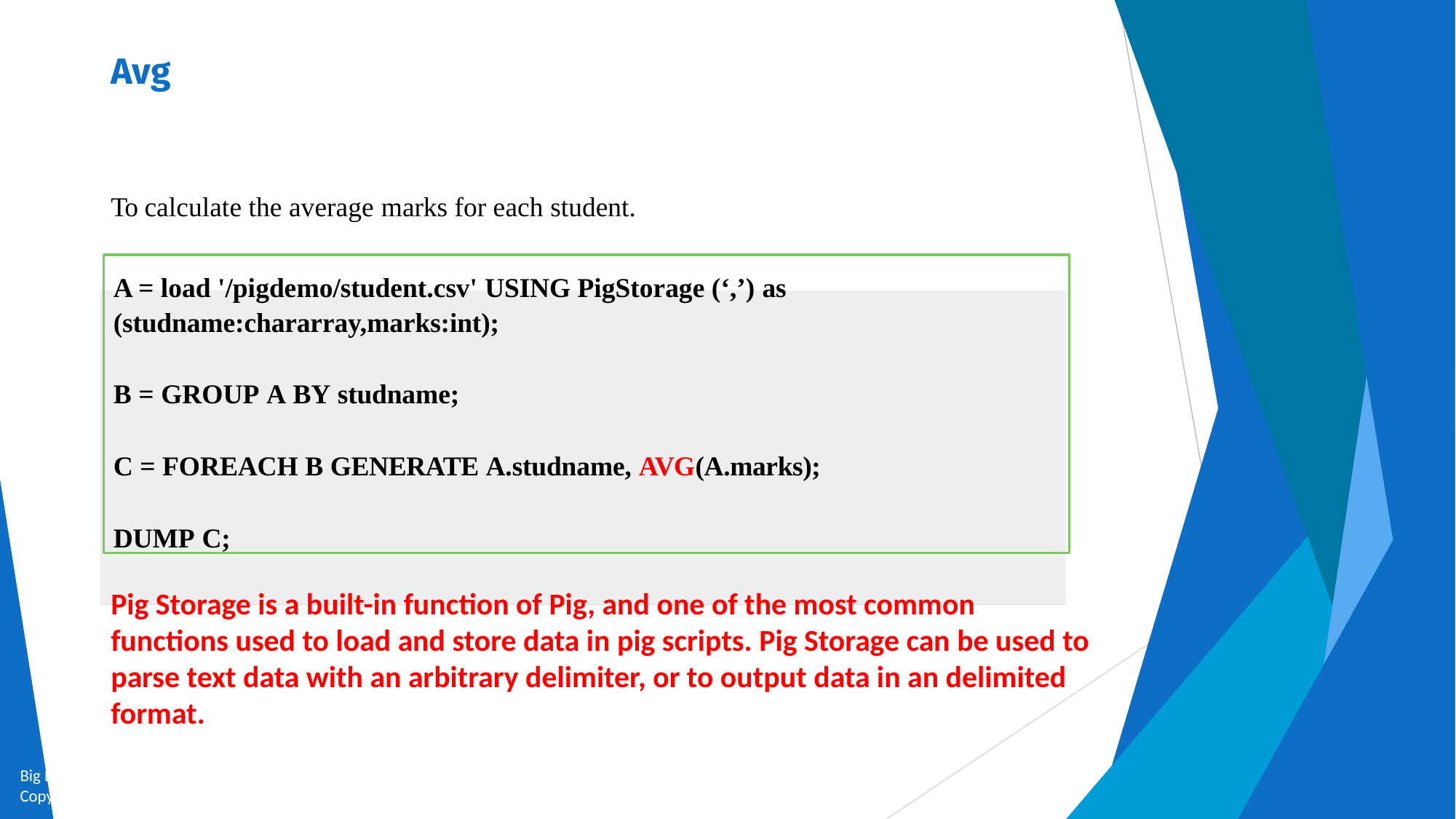

Avg
# To calculate the average marks for each student.
A = load '/pigdemo/student.csv' USING PigStorage (‘,’) as
(studname:chararray,marks:int);

B = GROUP A BY studname;

C = FOREACH B GENERATE A.studname, AVG(A.marks);

DUMP C;

Pig Storage is a built-in function of Pig, and one of the most common functions used to load and store data in pig scripts. Pig Storage can be used to parse text data with an arbitrary delimiter, or to output data in an delimited format.
Big Data and Analytics by Seema Acharya and Subhashini Chellappan
Copyright 2015, WILEY INDIA PVT. LTD.